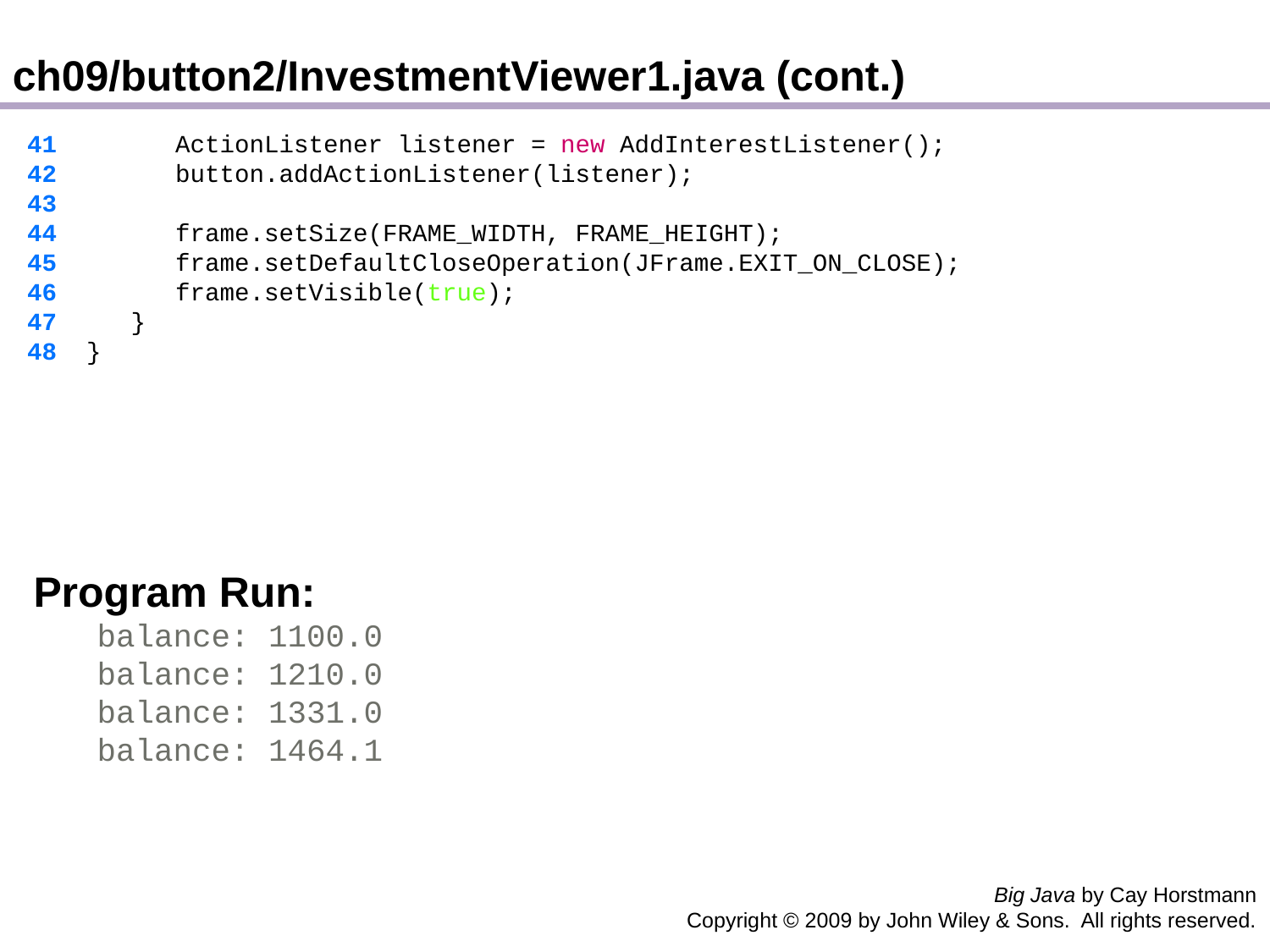

ch09/button2/InvestmentViewer1.java (cont.)
 41        ActionListener listener = new AddInterestListener();
 42        button.addActionListener(listener);
 43
 44        frame.setSize(FRAME_WIDTH, FRAME_HEIGHT);
 45        frame.setDefaultCloseOperation(JFrame.EXIT_ON_CLOSE);
 46        frame.setVisible(true);
 47     }
 48  }
Program Run:
balance: 1100.0
balance: 1210.0
balance: 1331.0
balance: 1464.1
Big Java by Cay Horstmann
Copyright © 2009 by John Wiley & Sons.  All rights reserved.